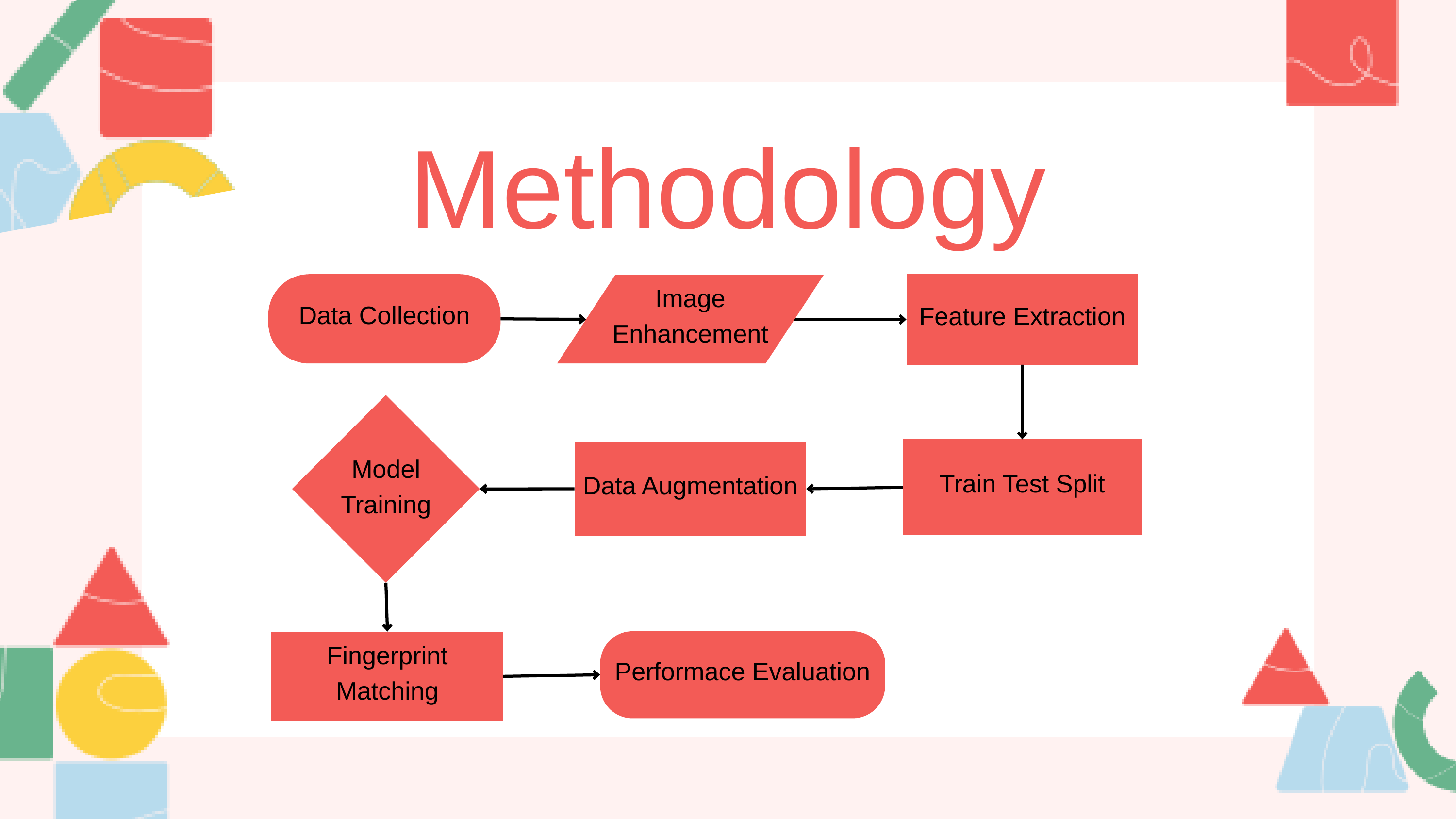

Methodology

Data Collection

Feature Extraction

Image Enhancement

Model Training

Train Test Split

Data Augmentation

Performace Evaluation

Fingerprint Matching